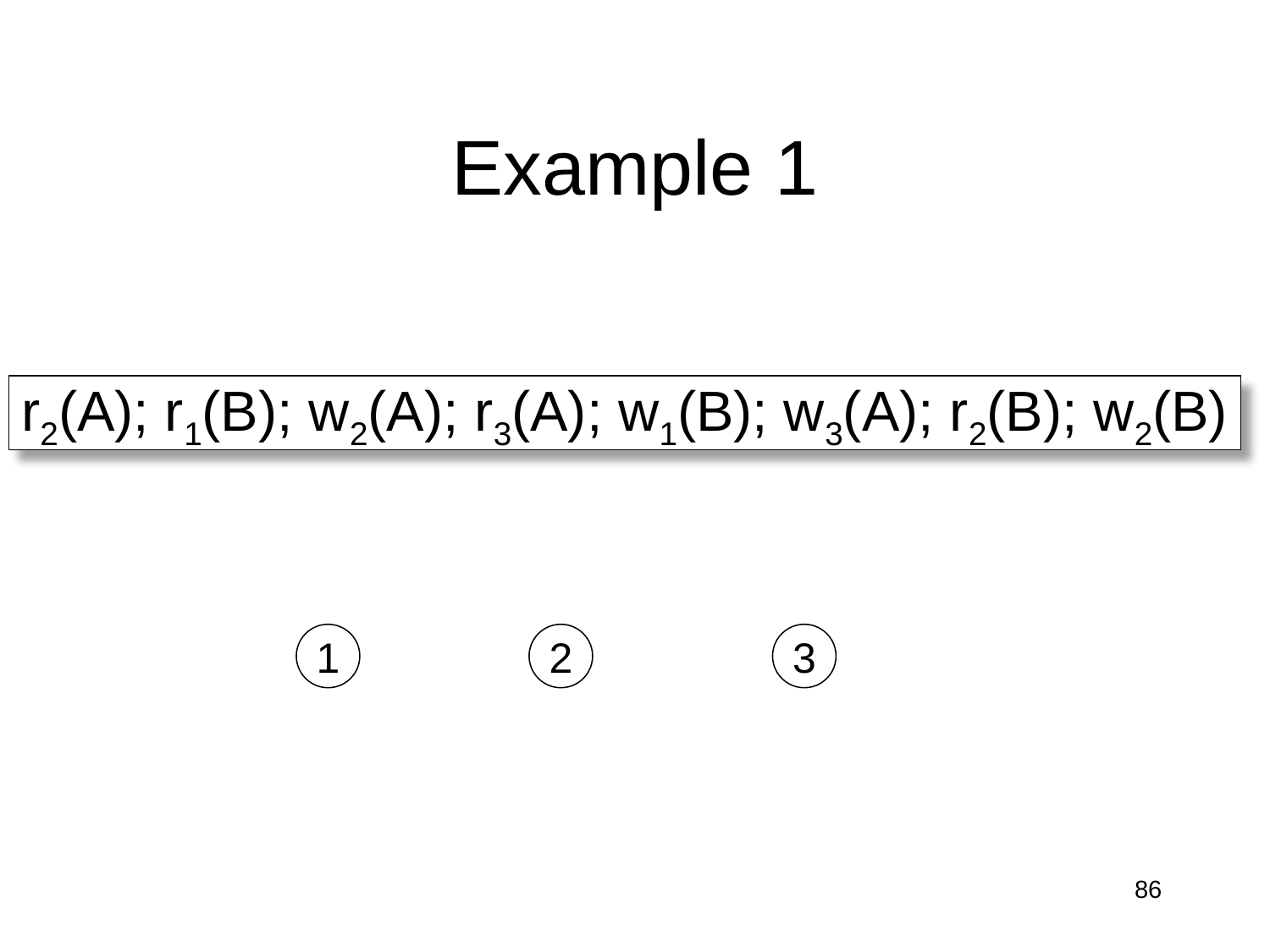

# Example 1
r2(A); r1(B); w2(A); r3(A); w1(B); w3(A); r2(B); w2(B)
1
2
3

86